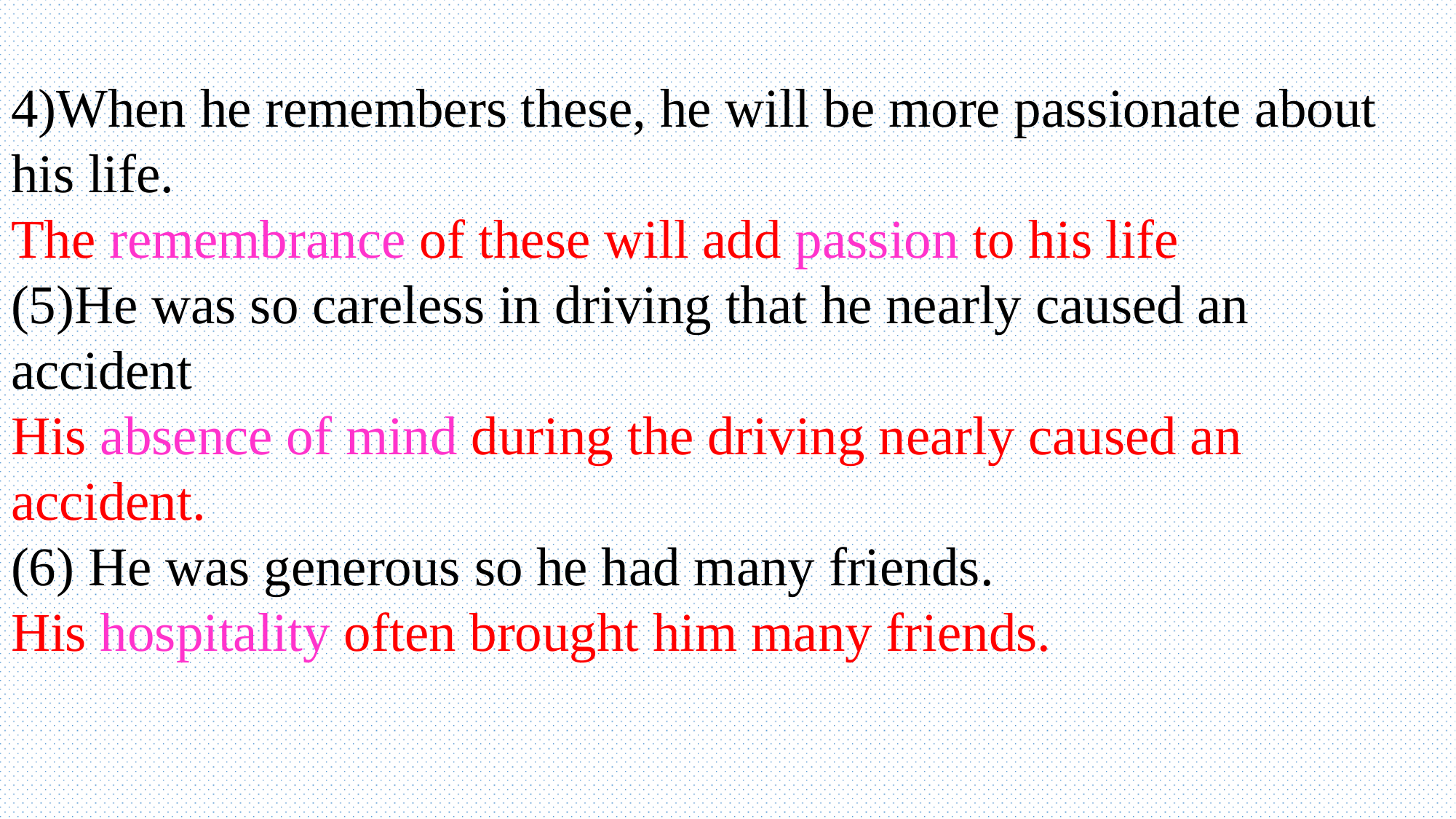

4)When he remembers these, he will be more passionate about his life.
The remembrance of these will add passion to his life
(5)He was so careless in driving that he nearly caused an accident
His absence of mind during the driving nearly caused an accident.
(6) He was generous so he had many friends.
His hospitality often brought him many friends.